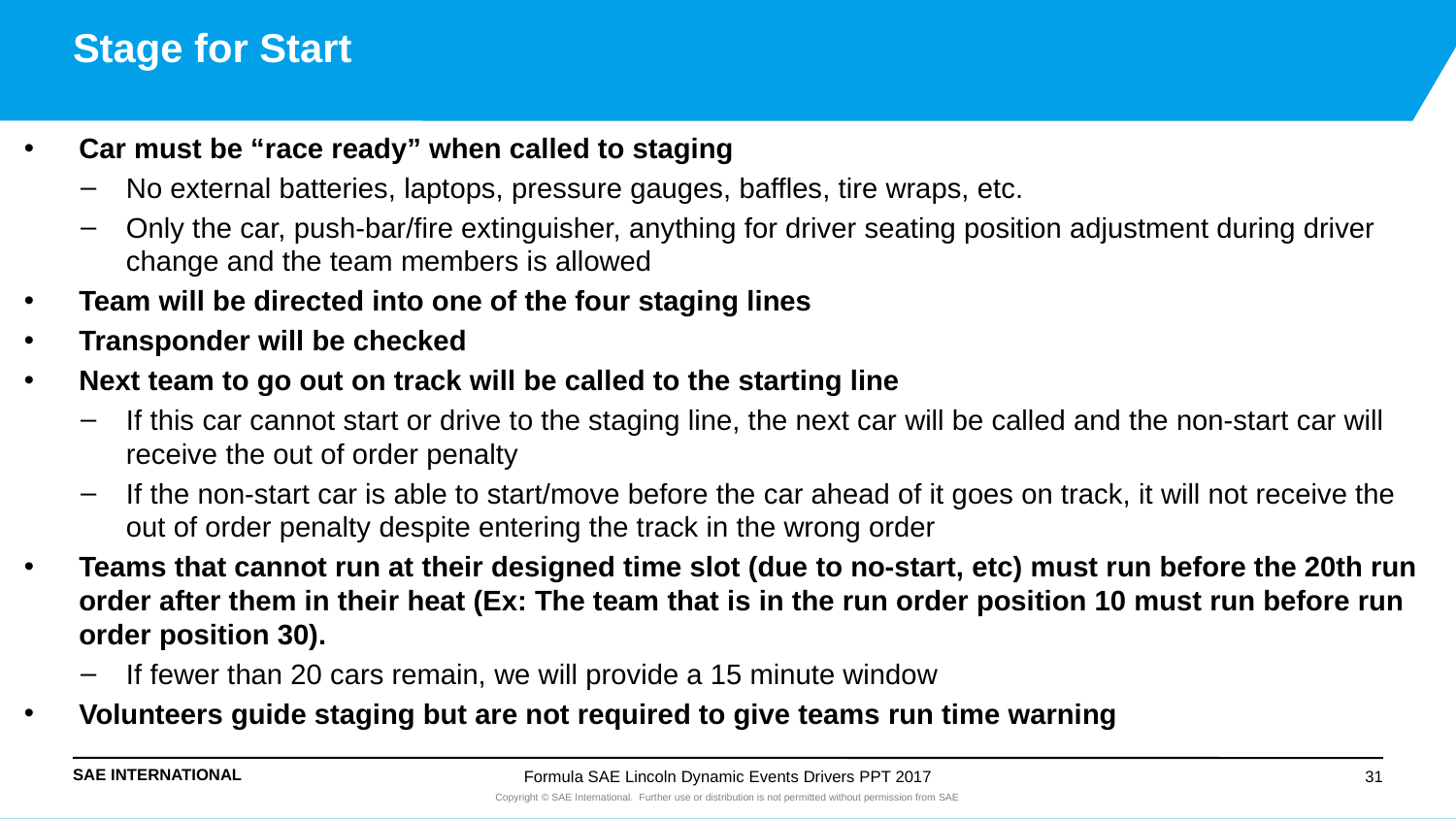

# Stage for Start
Car must be “race ready” when called to staging
No external batteries, laptops, pressure gauges, baffles, tire wraps, etc.
Only the car, push-bar/fire extinguisher, anything for driver seating position adjustment during driver change and the team members is allowed
Team will be directed into one of the four staging lines
Transponder will be checked
Next team to go out on track will be called to the starting line
If this car cannot start or drive to the staging line, the next car will be called and the non-start car will receive the out of order penalty
If the non-start car is able to start/move before the car ahead of it goes on track, it will not receive the out of order penalty despite entering the track in the wrong order
Teams that cannot run at their designed time slot (due to no-start, etc) must run before the 20th run order after them in their heat (Ex: The team that is in the run order position 10 must run before run order position 30).
If fewer than 20 cars remain, we will provide a 15 minute window
Volunteers guide staging but are not required to give teams run time warning

Formula SAE Lincoln Dynamic Events Drivers PPT 2017
31